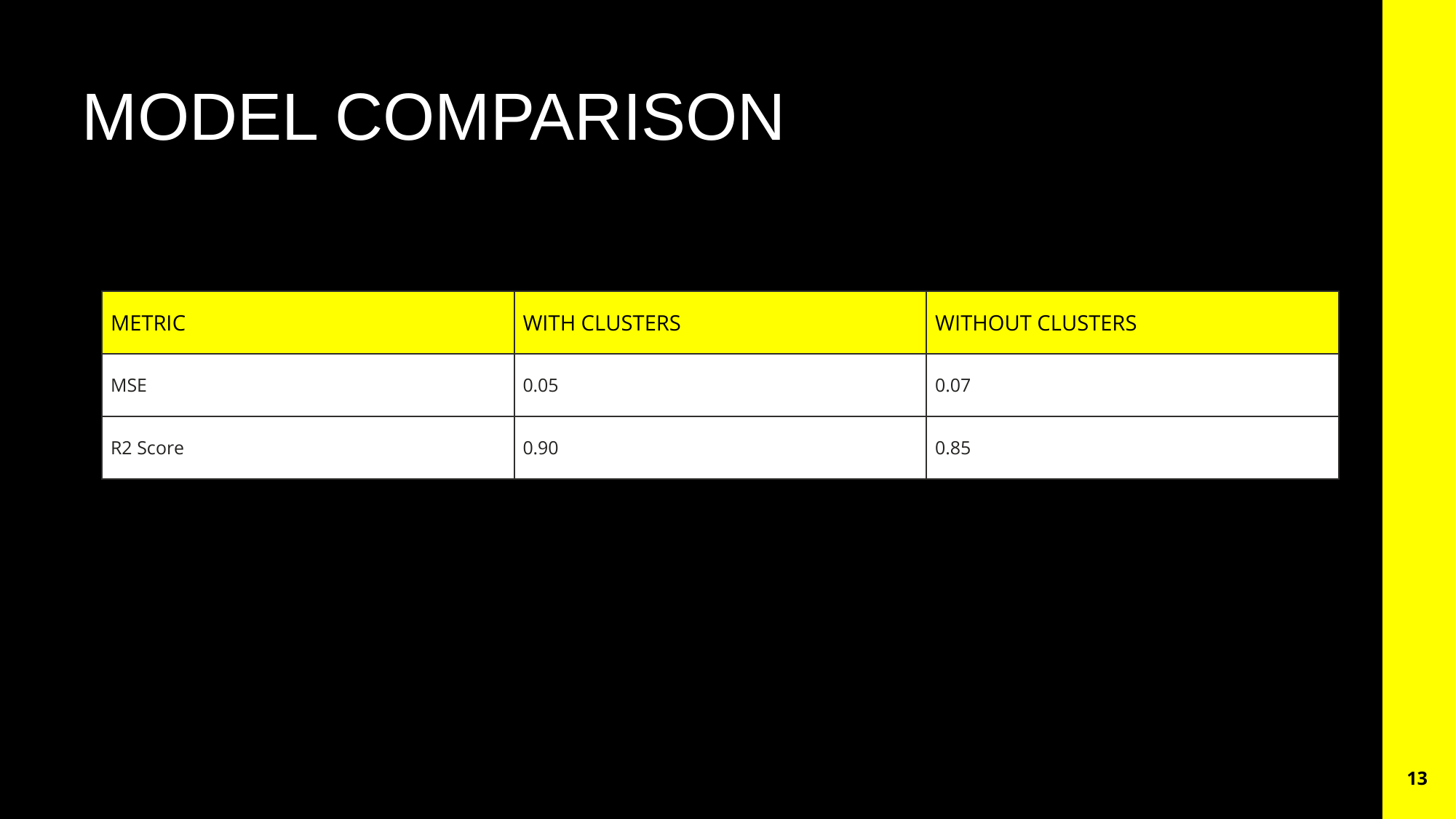

MODEL COMPARISON

| METRIC | WITH CLUSTERS | WITHOUT CLUSTERS |
| --- | --- | --- |
| MSE | 0.05 | 0.07 |
| R2 Score | 0.90 | 0.85 |
13